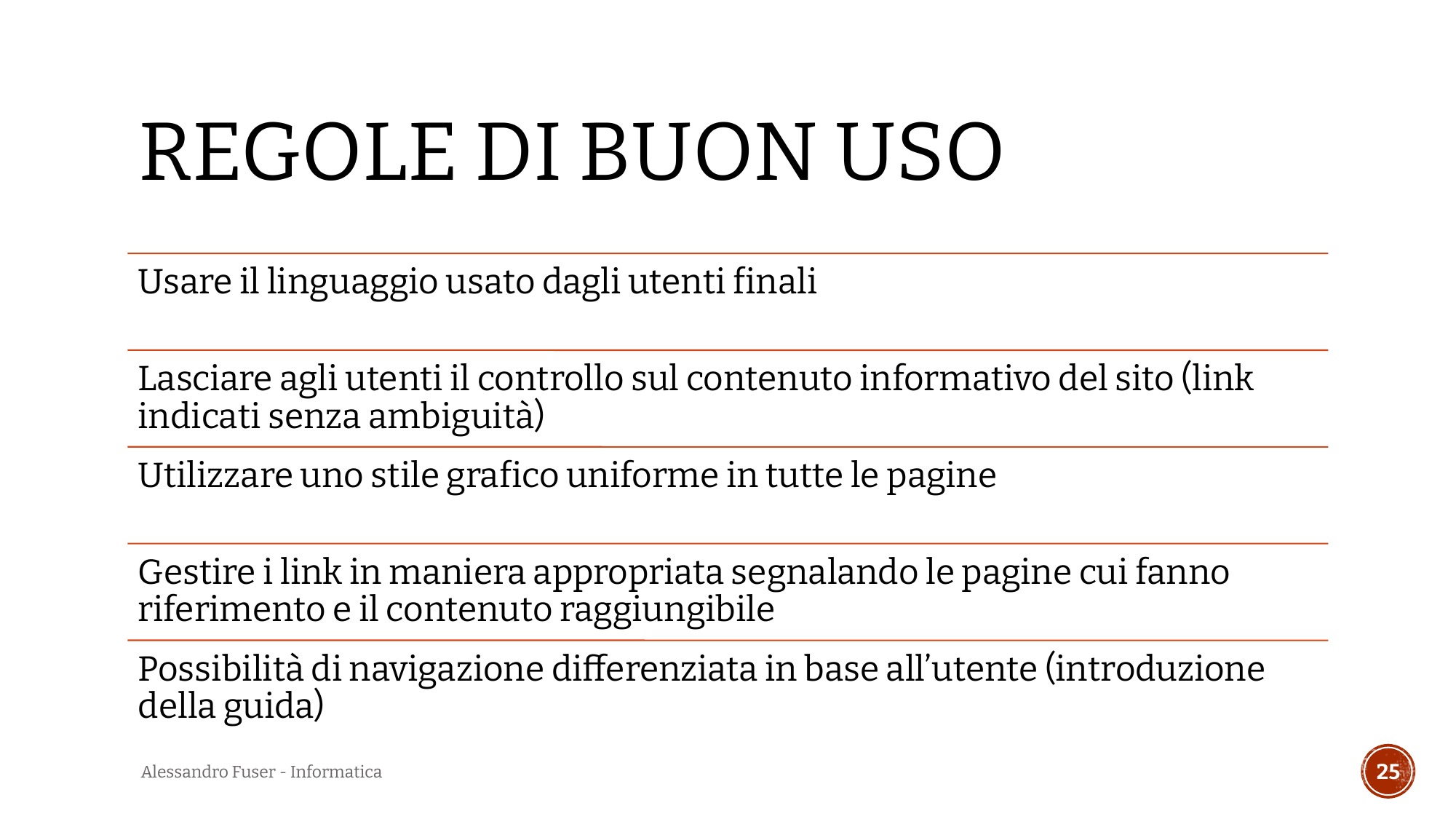

# Regole di buon uso
Usare il linguaggio usato dagli utenti finali
Lasciare agli utenti il controllo sul contenuto informativo del sito (link indicati senza ambiguità)
Utilizzare uno stile grafico uniforme in tutte le pagine
Gestire i link in maniera appropriata segnalando le pagine cui fanno riferimento e il contenuto raggiungibile
Possibilità di navigazione differenziata in base all’utente (introduzione della guida)
Alessandro Fuser - Informatica
25